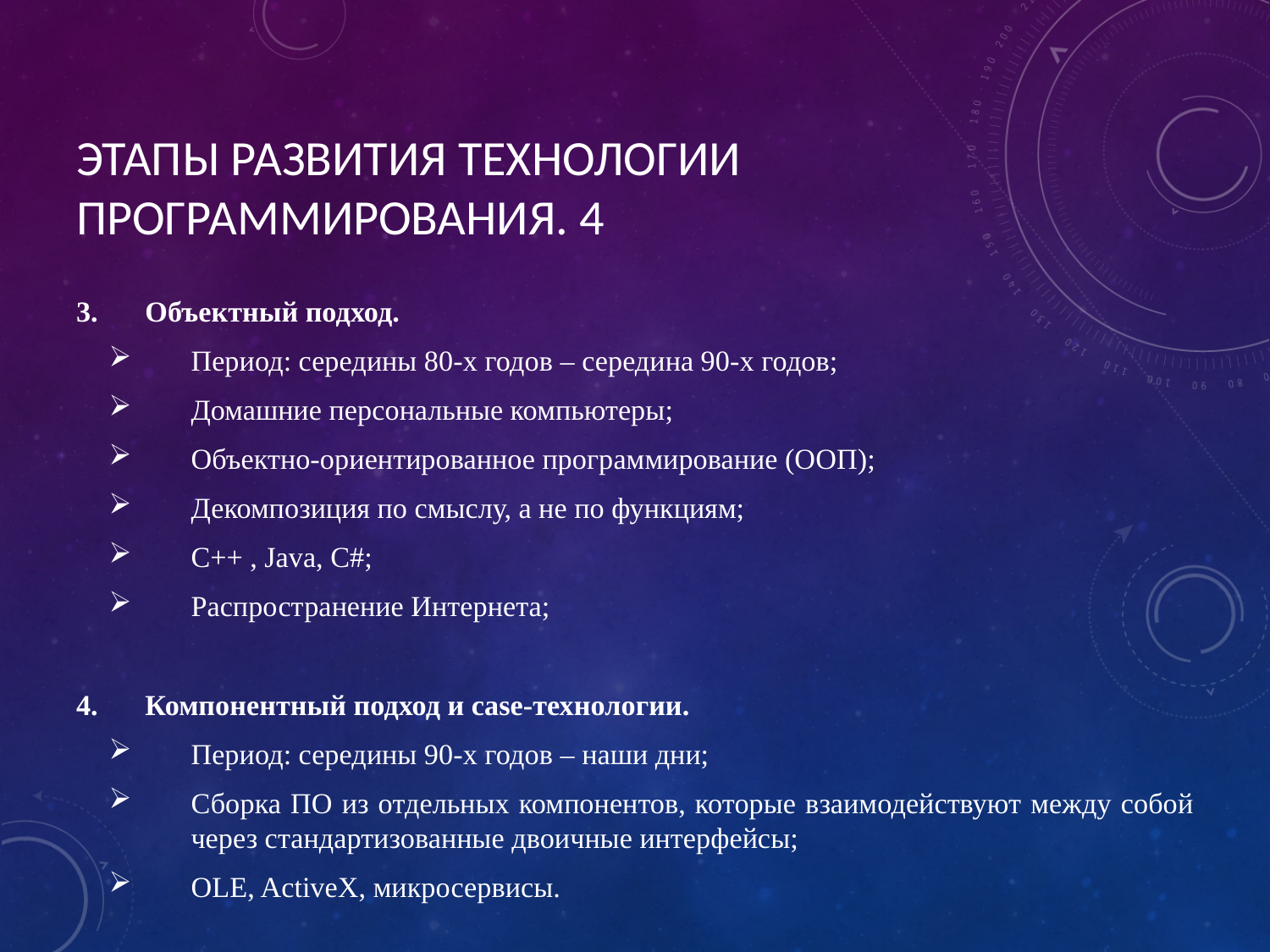

# Этапы развития технологии программирования. 4
Объектный подход.
Период: середины 80-х годов – середина 90-х годов;
Домашние персональные компьютеры;
Объектно-ориентированное программирование (ООП);
Декомпозиция по смыслу, а не по функциям;
C++ , Java, C#;
Распространение Интернета;

Компонентный подход и case-технологии.
Период: середины 90-х годов – наши дни;
Сборка ПО из отдельных компонентов, которые взаимодействуют между собой через стандартизованные двоичные интерфейсы;
OLE, ActiveX, микросервисы.